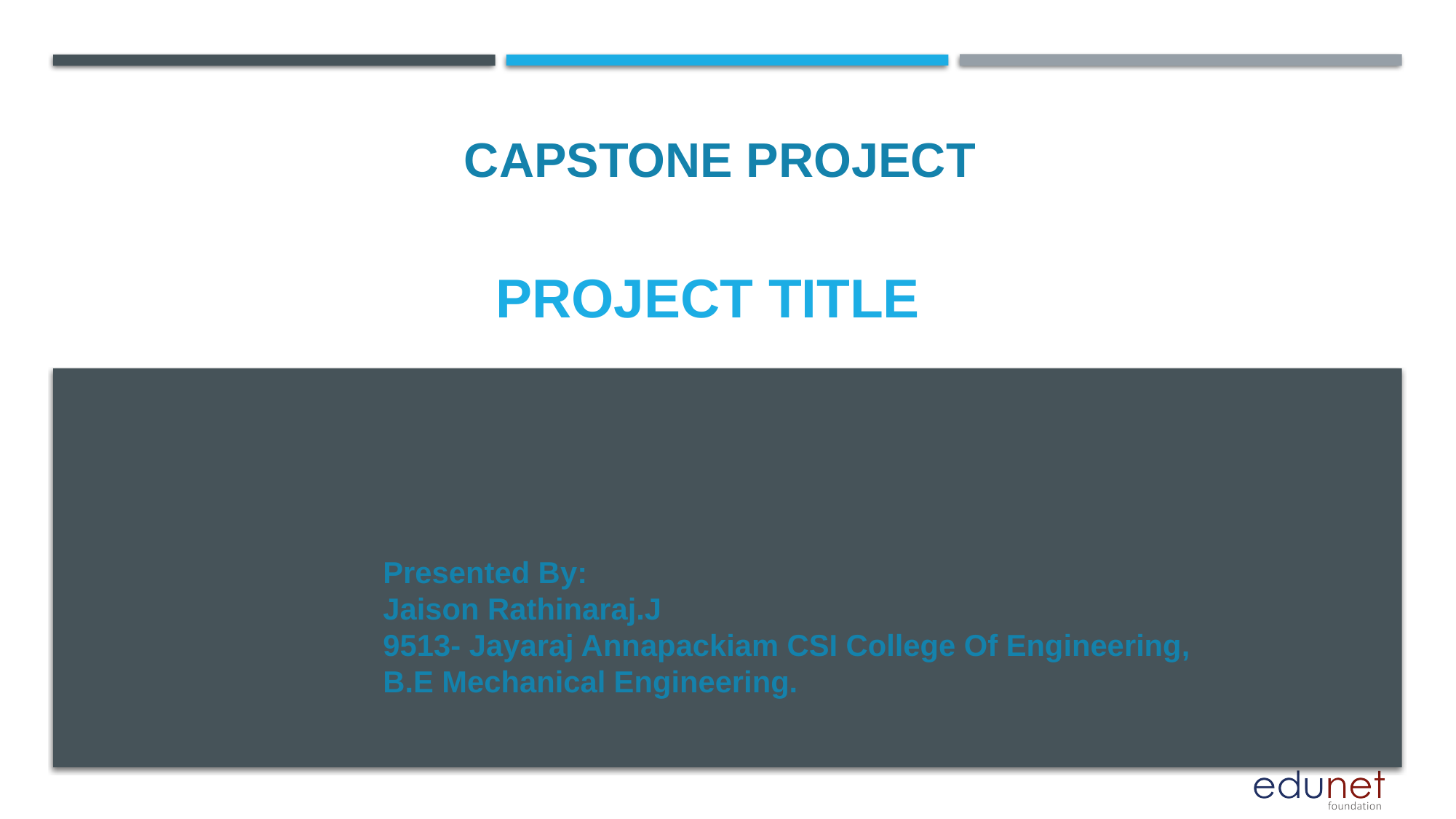

CAPSTONE PROJECT
# PROJECT TITLE
Presented By:
Jaison Rathinaraj.J
9513- Jayaraj Annapackiam CSI College Of Engineering,
B.E Mechanical Engineering.